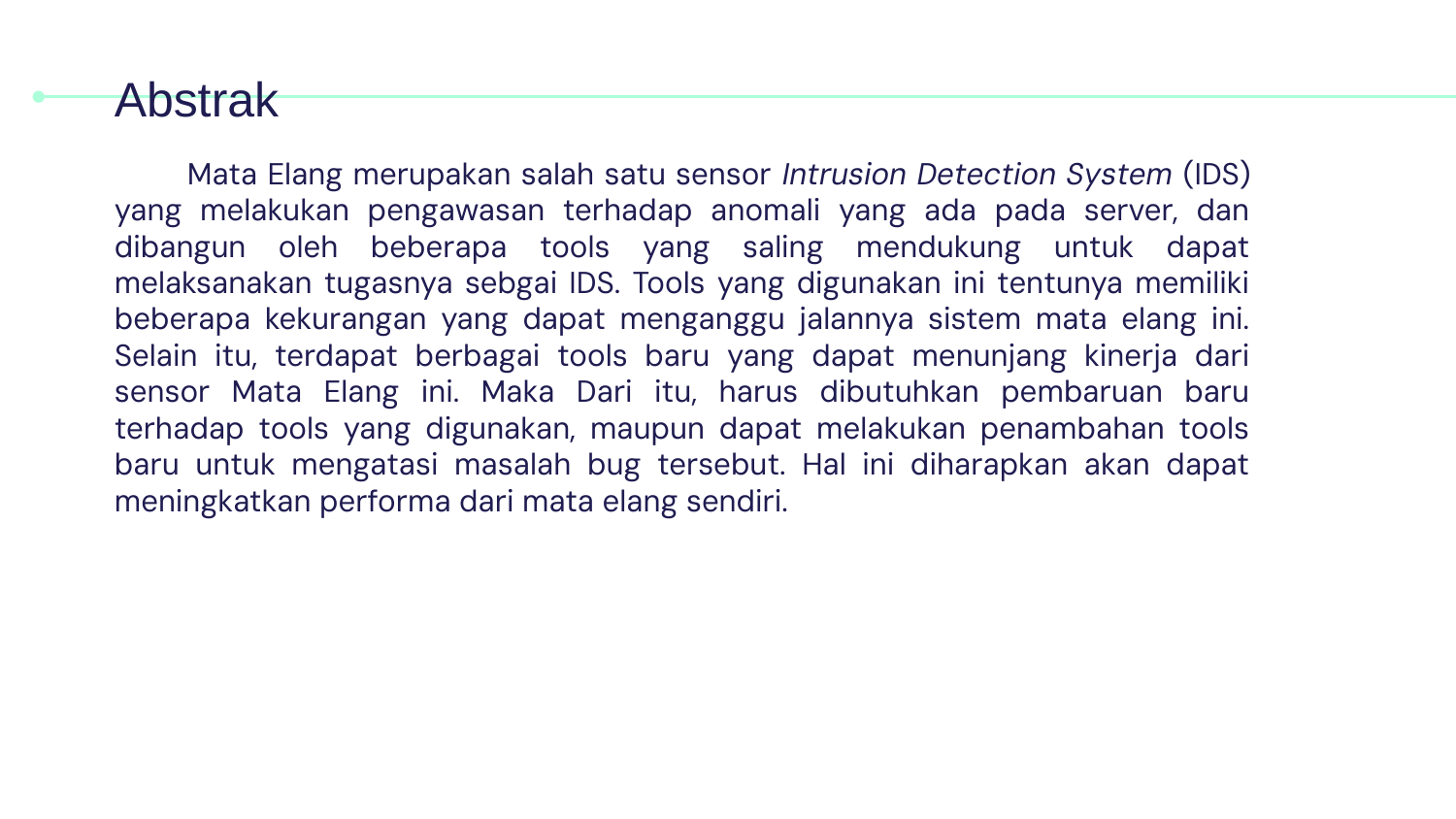

# Abstrak
Mata Elang merupakan salah satu sensor Intrusion Detection System (IDS) yang melakukan pengawasan terhadap anomali yang ada pada server, dan dibangun oleh beberapa tools yang saling mendukung untuk dapat melaksanakan tugasnya sebgai IDS. Tools yang digunakan ini tentunya memiliki beberapa kekurangan yang dapat menganggu jalannya sistem mata elang ini. Selain itu, terdapat berbagai tools baru yang dapat menunjang kinerja dari sensor Mata Elang ini. Maka Dari itu, harus dibutuhkan pembaruan baru terhadap tools yang digunakan, maupun dapat melakukan penambahan tools baru untuk mengatasi masalah bug tersebut. Hal ini diharapkan akan dapat meningkatkan performa dari mata elang sendiri.